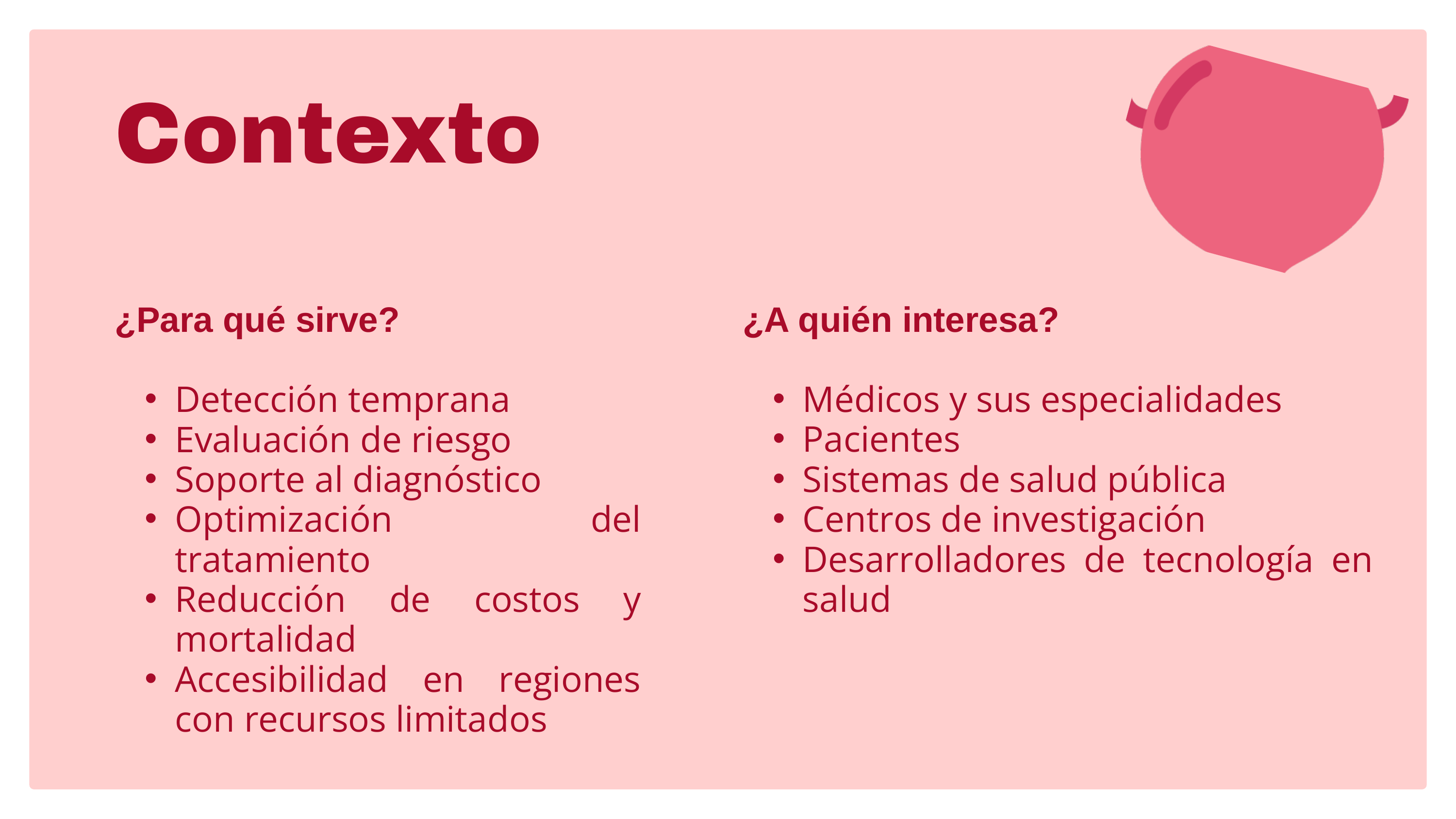

Contexto
¿Para qué sirve?

Detección temprana
Evaluación de riesgo
Soporte al diagnóstico
Optimización del tratamiento
Reducción de costos y mortalidad
Accesibilidad en regiones con recursos limitados
¿A quién interesa?

Médicos y sus especialidades
Pacientes
Sistemas de salud pública
Centros de investigación
Desarrolladores de tecnología en salud